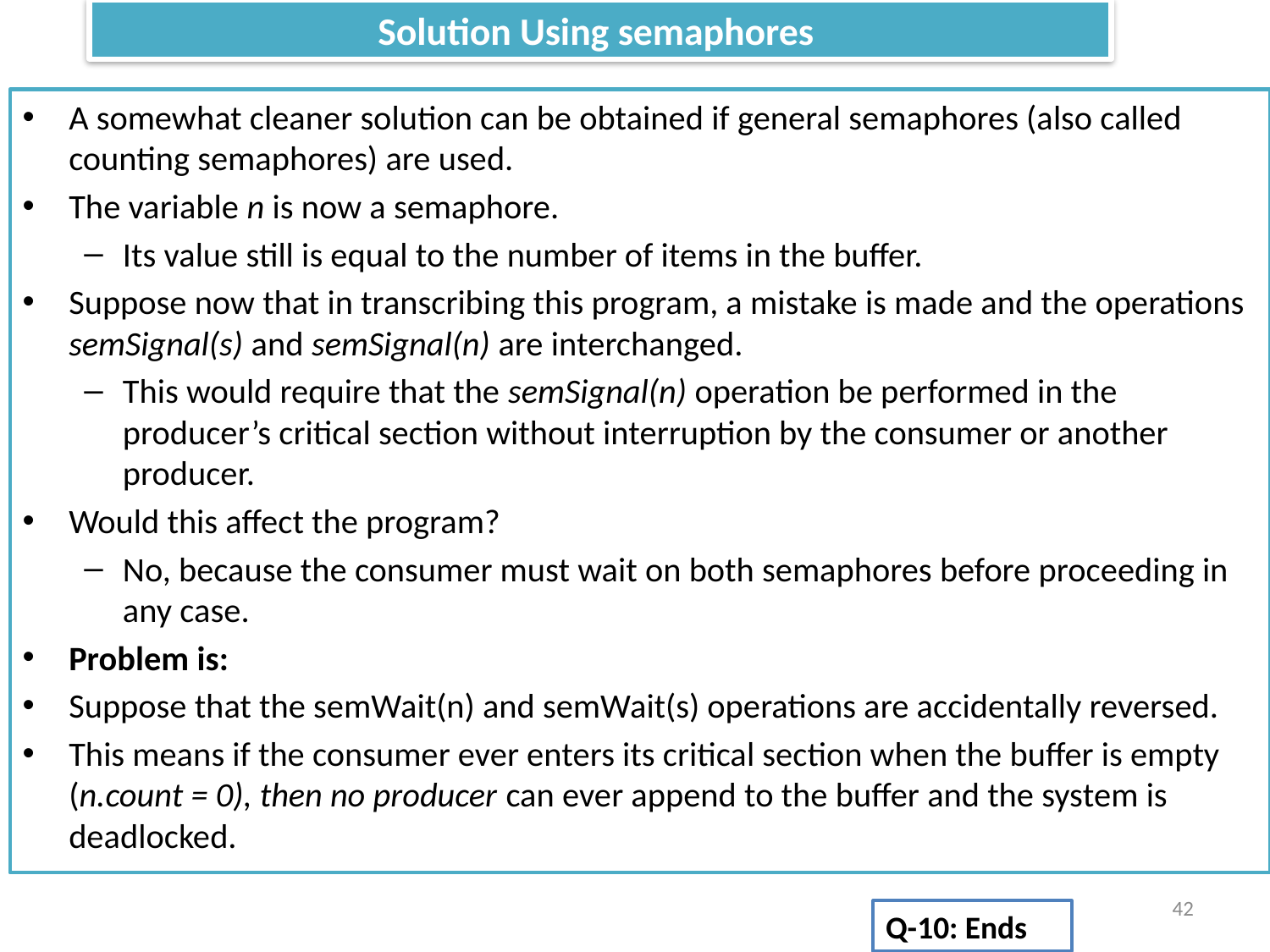

Solution Using semaphores
A somewhat cleaner solution can be obtained if general semaphores (also called counting semaphores) are used.
The variable n is now a semaphore.
Its value still is equal to the number of items in the buffer.
Suppose now that in transcribing this program, a mistake is made and the operations semSignal(s) and semSignal(n) are interchanged.
This would require that the semSignal(n) operation be performed in the producer’s critical section without interruption by the consumer or another producer.
Would this affect the program?
No, because the consumer must wait on both semaphores before proceeding in any case.
Problem is:
Suppose that the semWait(n) and semWait(s) operations are accidentally reversed.
This means if the consumer ever enters its critical section when the buffer is empty (n.count = 0), then no producer can ever append to the buffer and the system is deadlocked.
42
Q-10: Ends